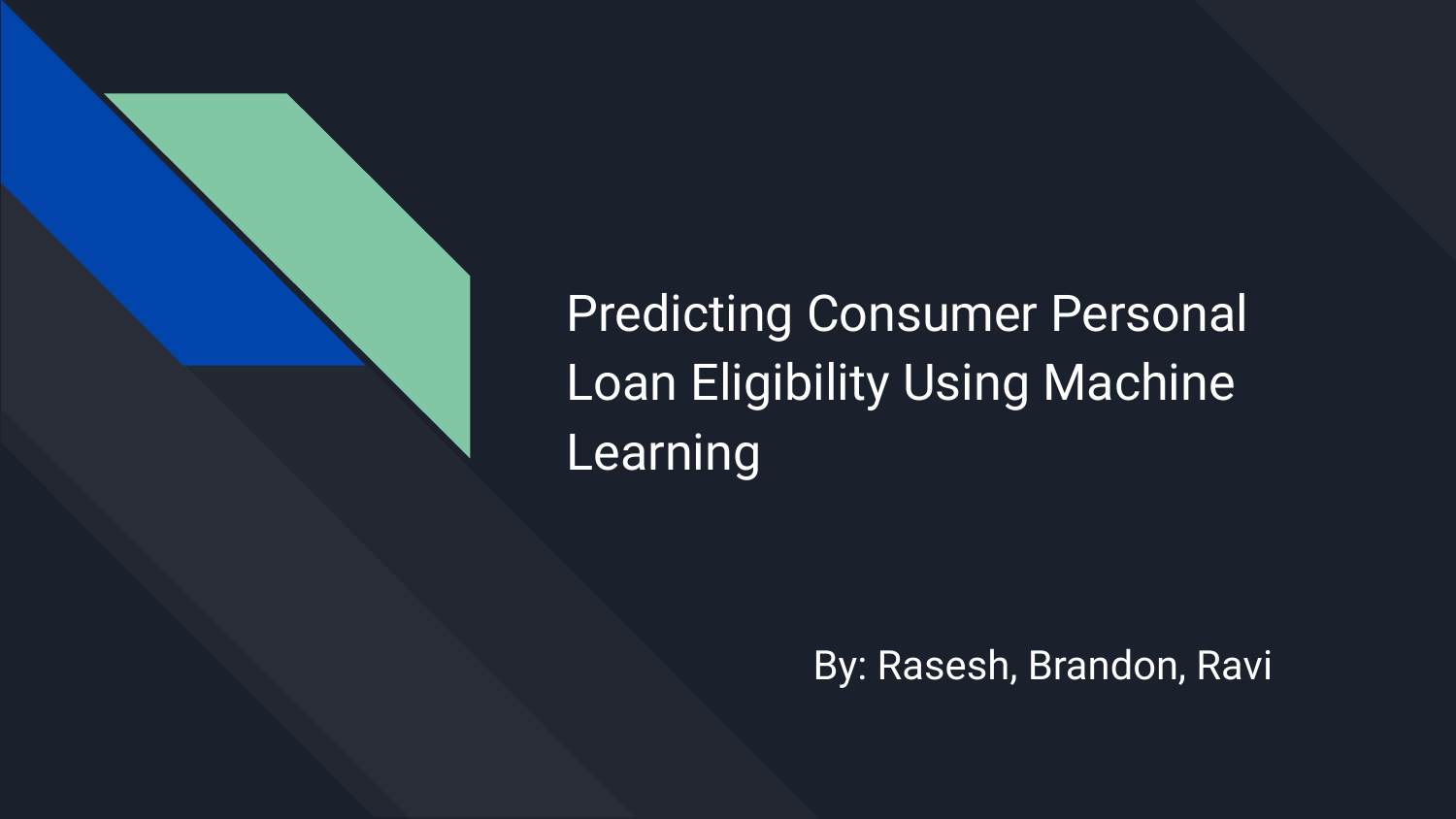

# Predicting Consumer Personal Loan Eligibility Using Machine Learning
By: Rasesh, Brandon, Ravi